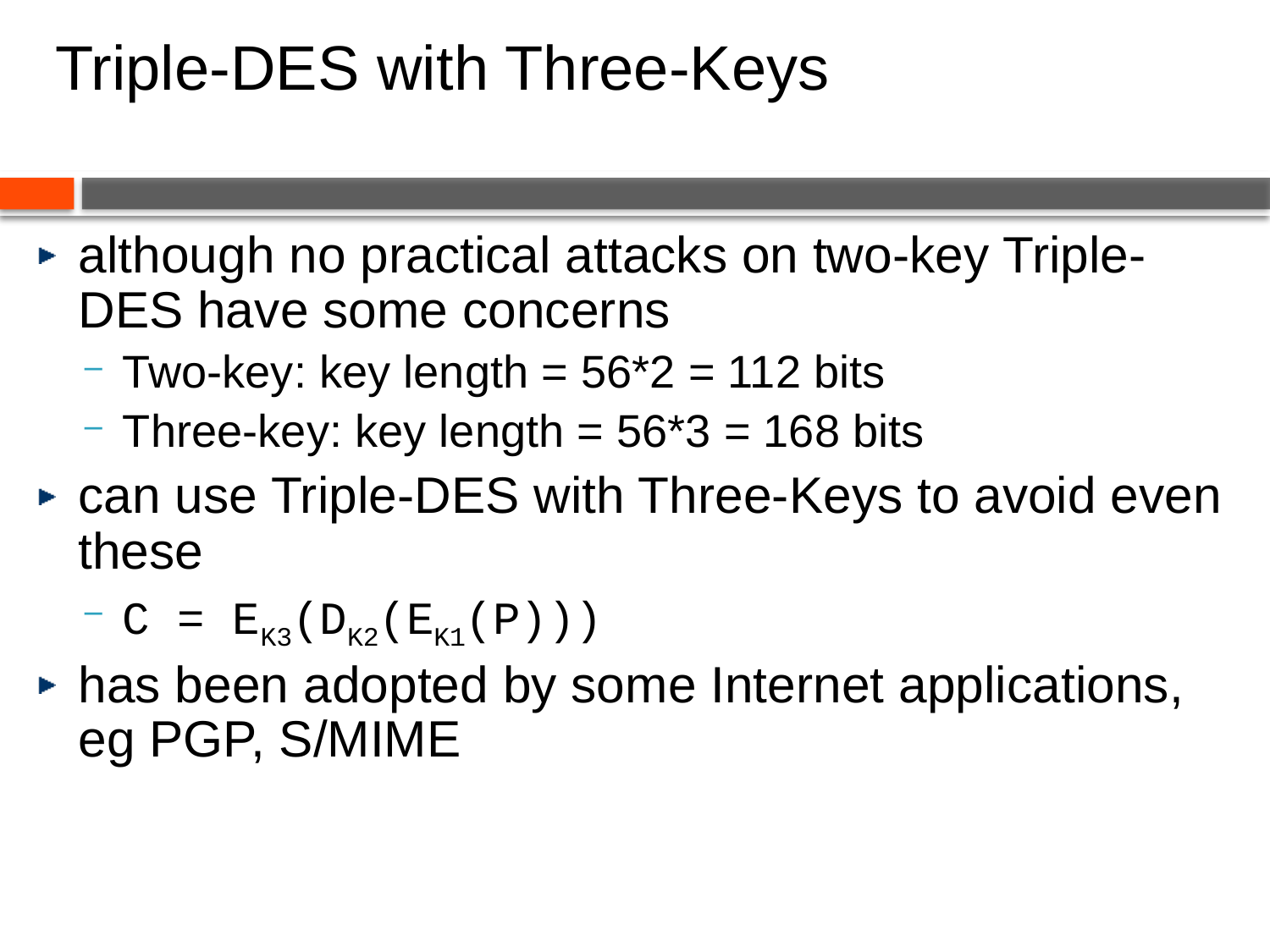

# Triple-DES with Three-Keys
although no practical attacks on two-key Triple-DES have some concerns
Two-key: key length = 56*2 = 112 bits
Three-key: key length = 56*3 = 168 bits
can use Triple-DES with Three-Keys to avoid even these
C = EK3(DK2(EK1(P)))
has been adopted by some Internet applications, eg PGP, S/MIME